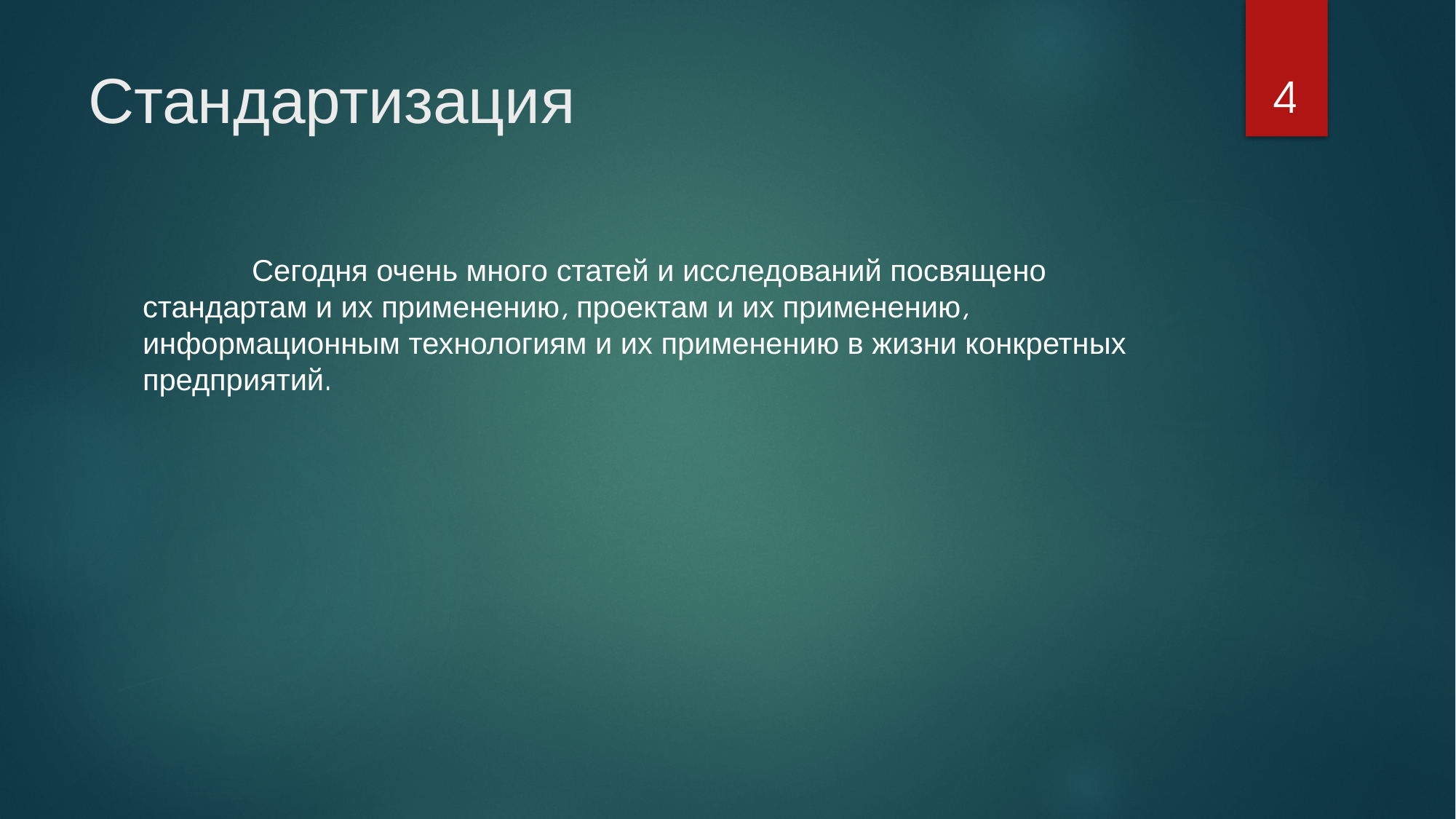

4
# Стандартизация
	Сегодня очень много статей и исследований посвящено стандартам и их применению, проектам и их применению, информационным технологиям и их применению в жизни конкретных предприятий.